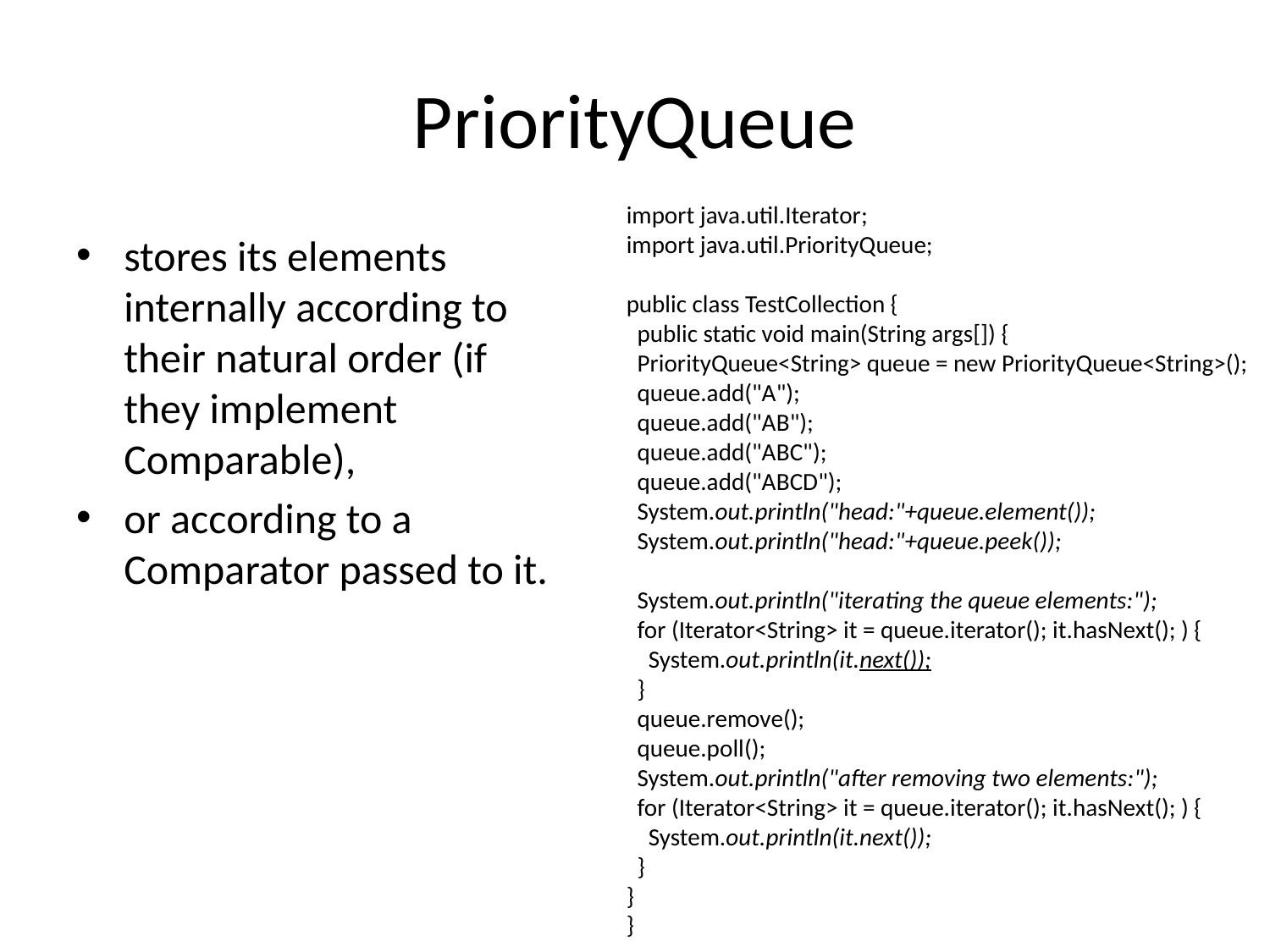

# PriorityQueue
import java.util.Iterator;
import java.util.PriorityQueue;

public class TestCollection {
  public static void main(String args[]) {
  PriorityQueue<String> queue = new PriorityQueue<String>();
  queue.add("A");
  queue.add("AB");
  queue.add("ABC");
  queue.add("ABCD");
  System.out.println("head:"+queue.element());
  System.out.println("head:"+queue.peek());

  System.out.println("iterating the queue elements:");
  for (Iterator<String> it = queue.iterator(); it.hasNext(); ) {
    System.out.println(it.next());
  }
  queue.remove();
  queue.poll();
  System.out.println("after removing two elements:");
  for (Iterator<String> it = queue.iterator(); it.hasNext(); ) {
    System.out.println(it.next());
  }
}
}
stores its elements internally according to their natural order (if they implement Comparable),
or according to a Comparator passed to it.